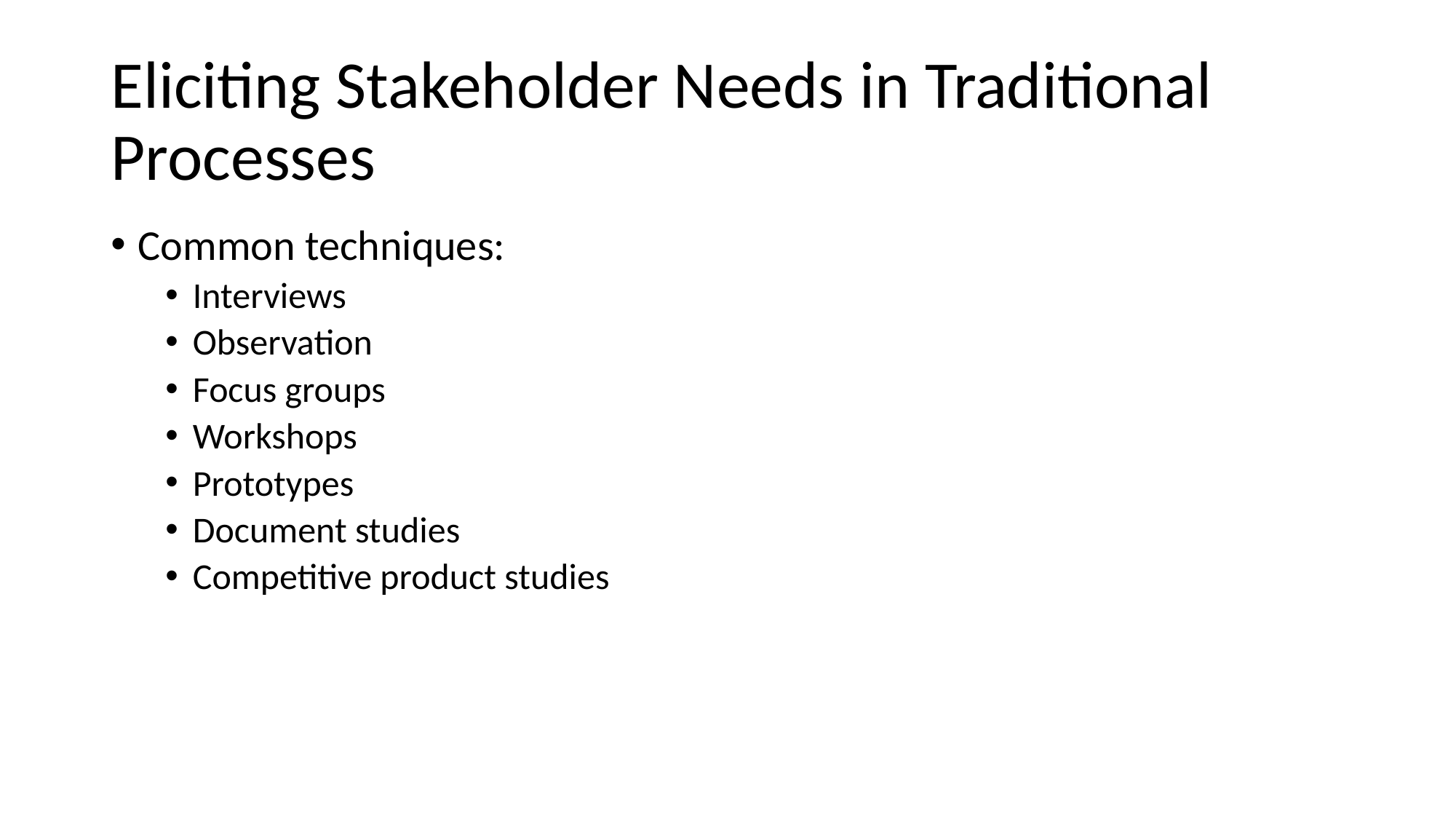

# Eliciting Stakeholder Needs in Traditional Processes
Common techniques:
Interviews
Observation
Focus groups
Workshops
Prototypes
Document studies
Competitive product studies